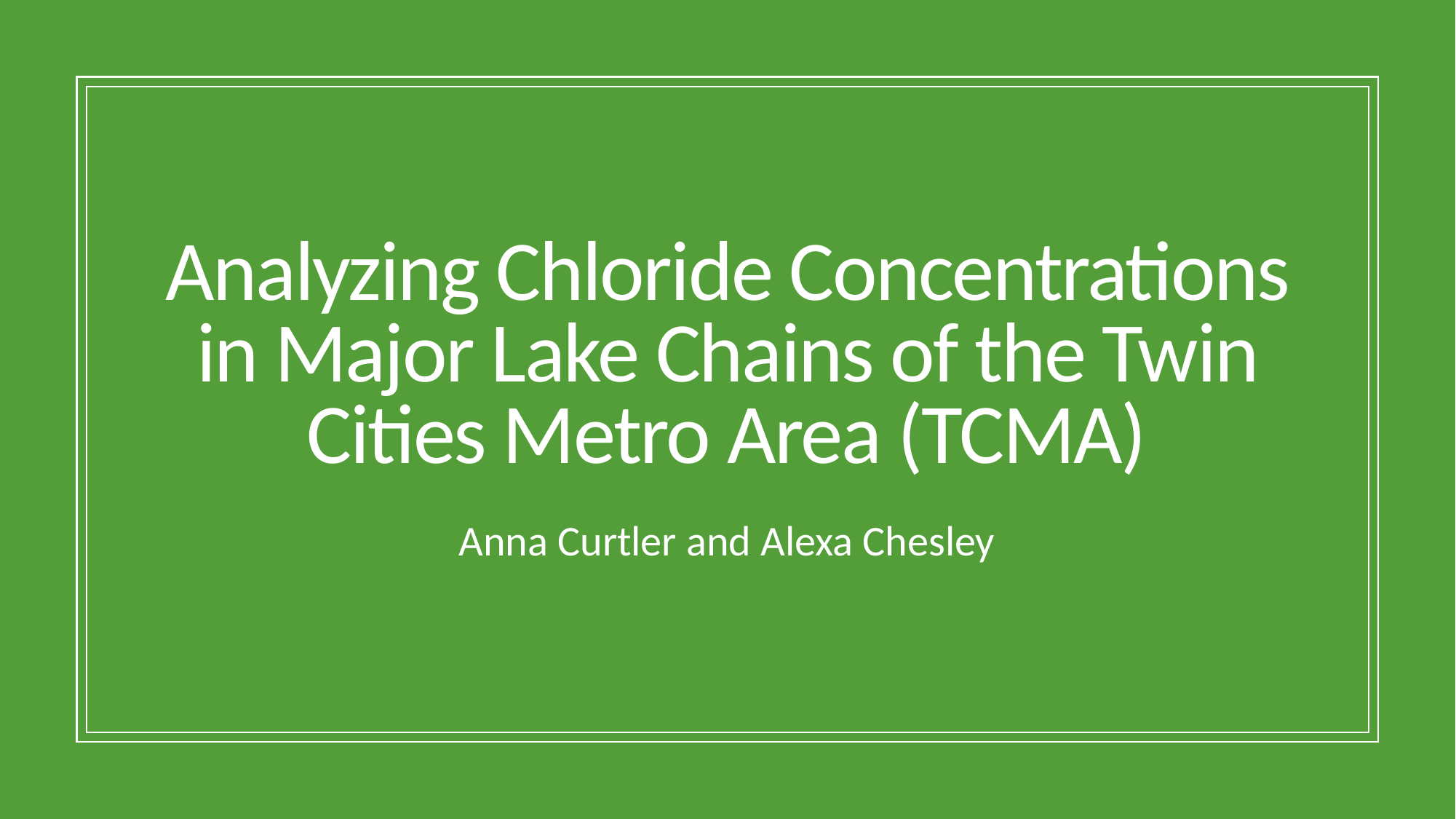

# Analyzing Chloride Concentrations in Major Lake Chains of the Twin Cities Metro Area (TCMA)
Anna Curtler and Alexa Chesley